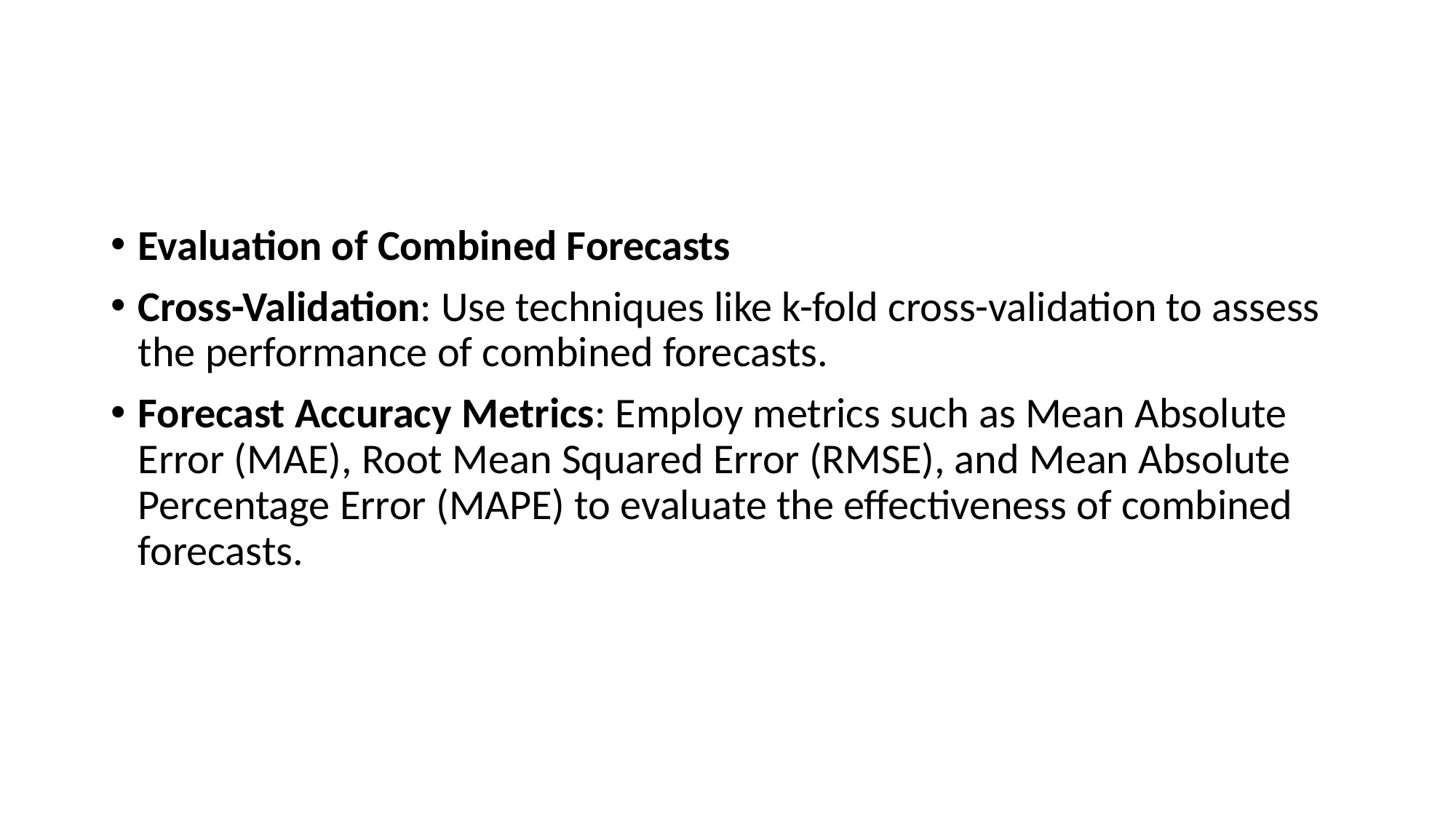

#
Evaluation of Combined Forecasts
Cross-Validation: Use techniques like k-fold cross-validation to assess the performance of combined forecasts.
Forecast Accuracy Metrics: Employ metrics such as Mean Absolute Error (MAE), Root Mean Squared Error (RMSE), and Mean Absolute Percentage Error (MAPE) to evaluate the effectiveness of combined forecasts.